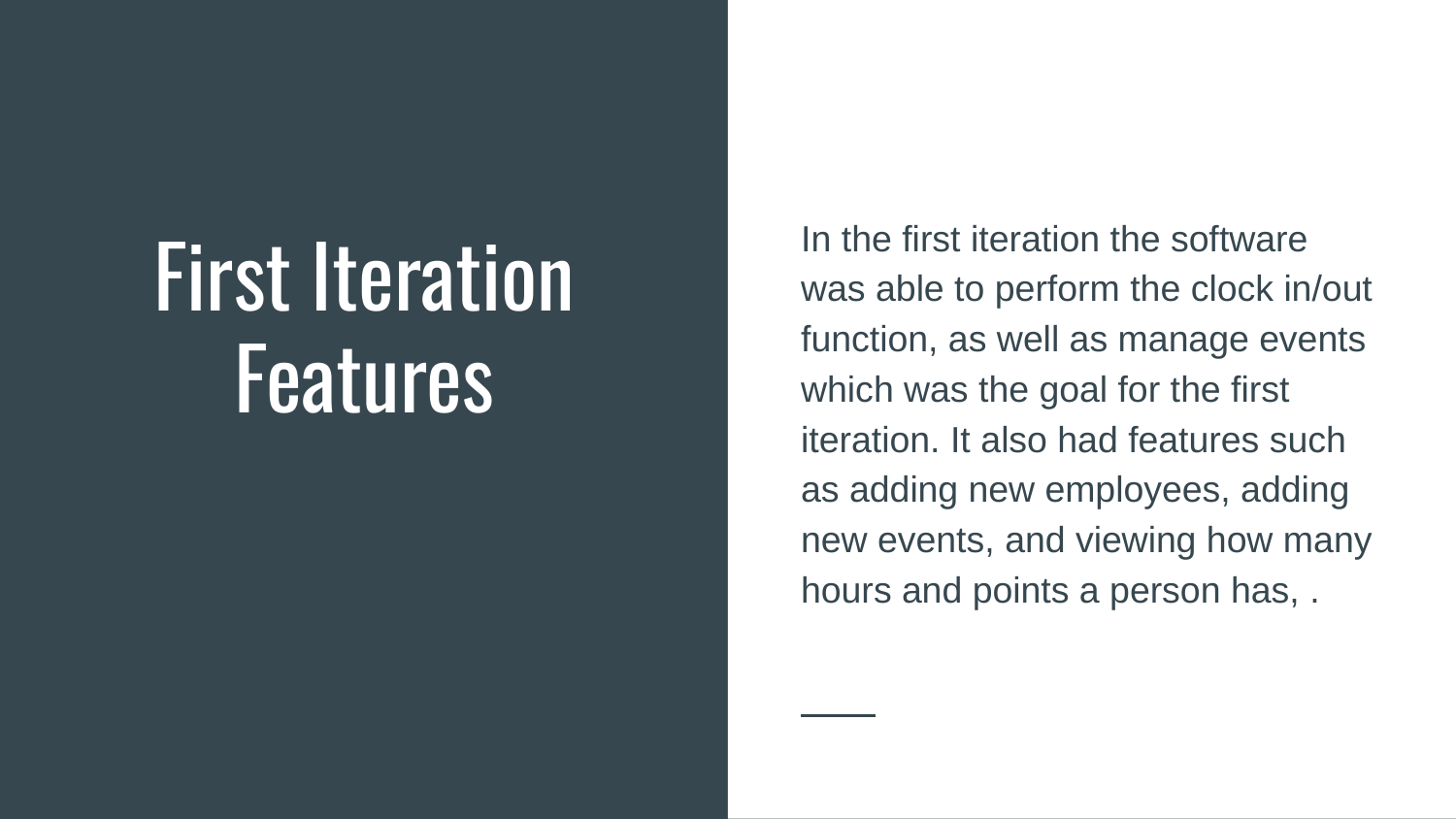

In the first iteration the software was able to perform the clock in/out function, as well as manage events which was the goal for the first iteration. It also had features such as adding new employees, adding new events, and viewing how many hours and points a person has, .
# First Iteration Features